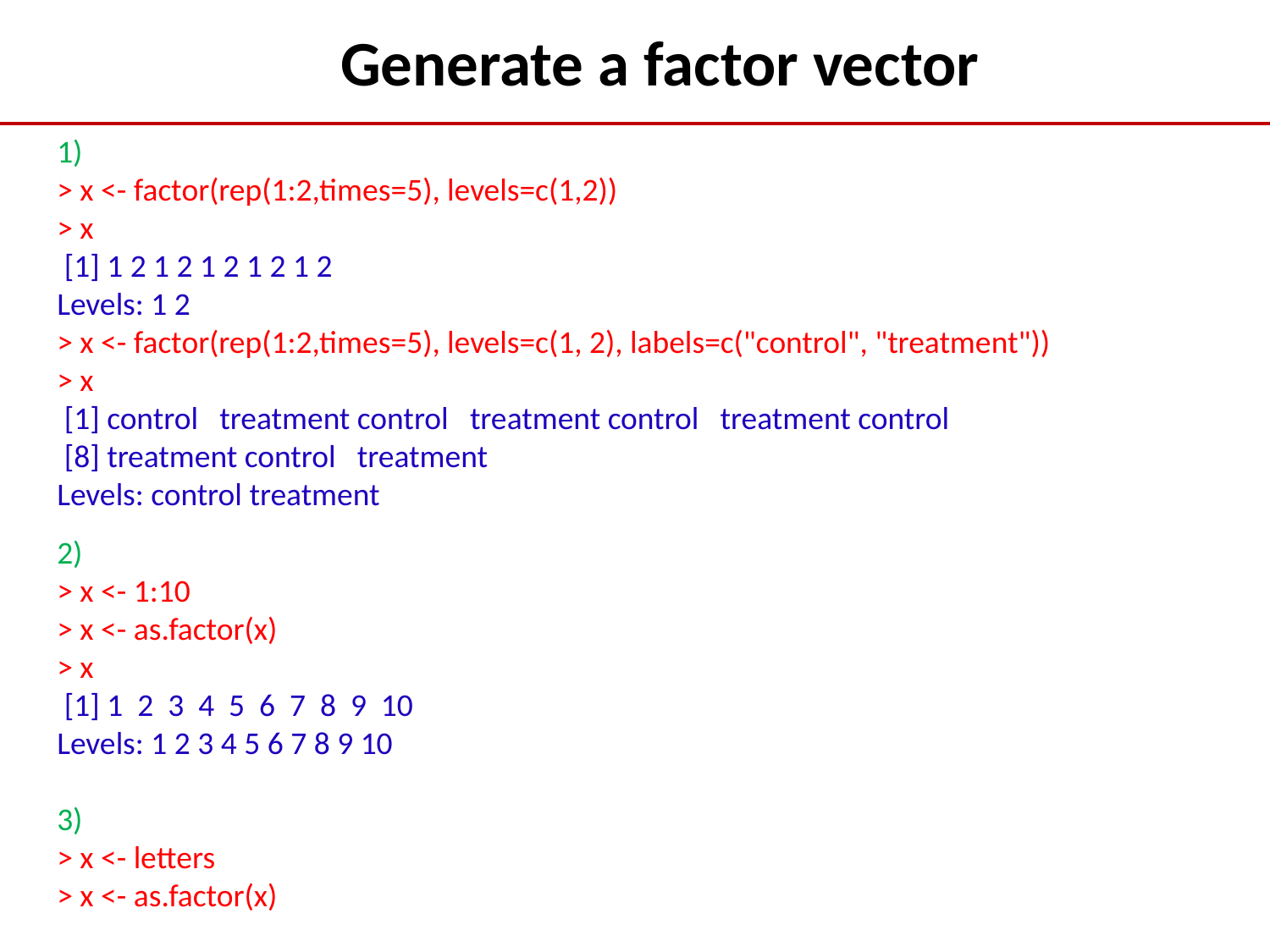

Generate a factor vector

1)
> x <- factor(rep(1:2,times=5), levels=c(1,2))
> x
 [1] 1 2 1 2 1 2 1 2 1 2
Levels: 1 2
> x <- factor(rep(1:2,times=5), levels=c(1, 2), labels=c("control", "treatment"))
> x
 [1] control   treatment control   treatment control   treatment control
 [8] treatment control   treatment
Levels: control treatment
2)
> x <- 1:10
> x <- as.factor(x)
> x
 [1] 1  2  3  4  5  6  7  8  9  10
Levels: 1 2 3 4 5 6 7 8 9 10

3)
> x <- letters
> x <- as.factor(x)